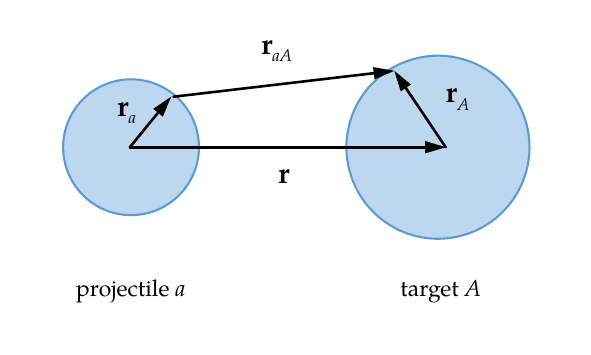

raA

rA

ra
r
projectile a
target A